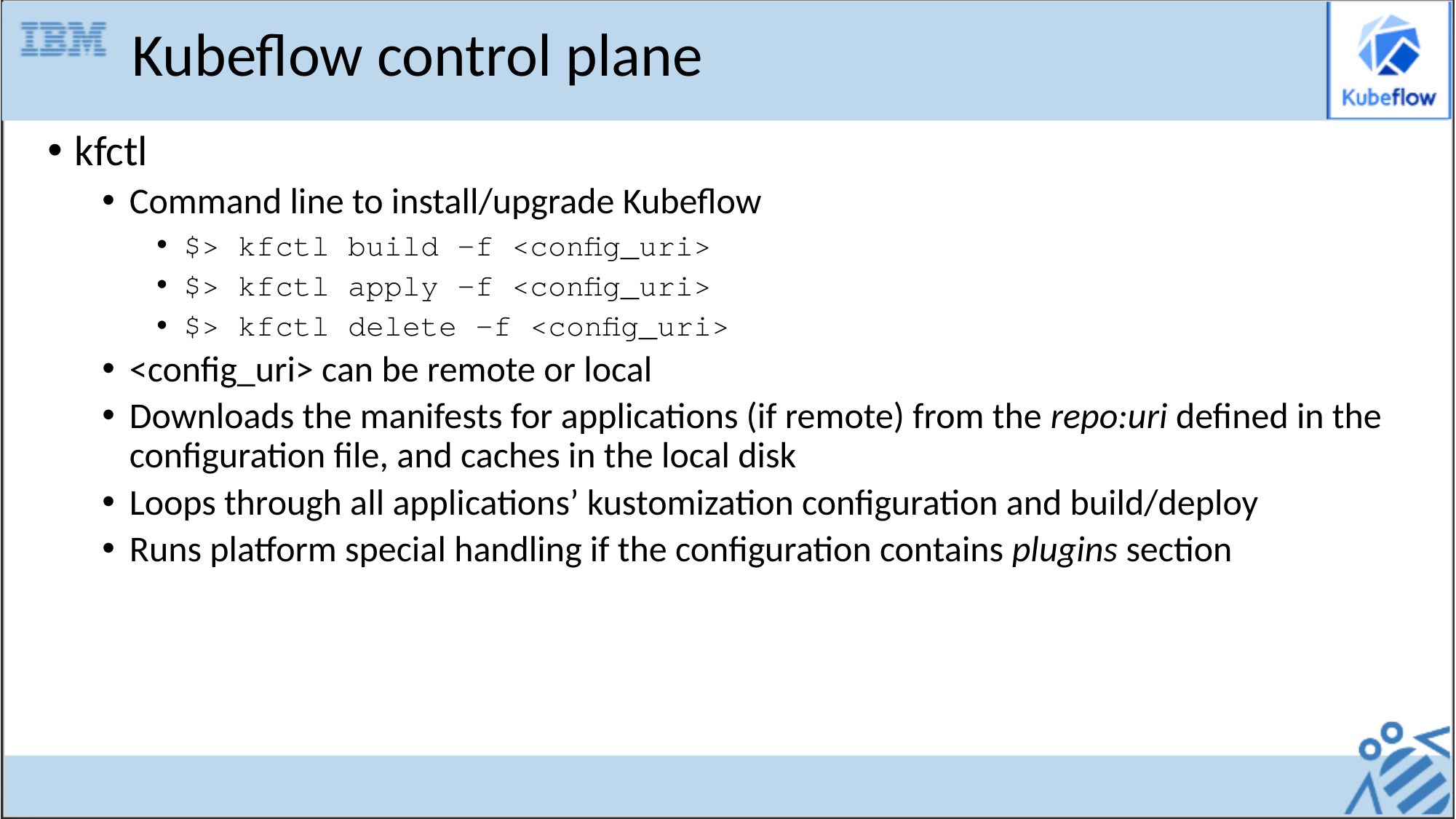

# Kubeflow control plane
kfctl
Command line to install/upgrade Kubeflow
$> kfctl build –f <config_uri>
$> kfctl apply –f <config_uri>
$> kfctl delete –f <config_uri>
<config_uri> can be remote or local
Downloads the manifests for applications (if remote) from the repo:uri defined in the configuration file, and caches in the local disk
Loops through all applications’ kustomization configuration and build/deploy
Runs platform special handling if the configuration contains plugins section